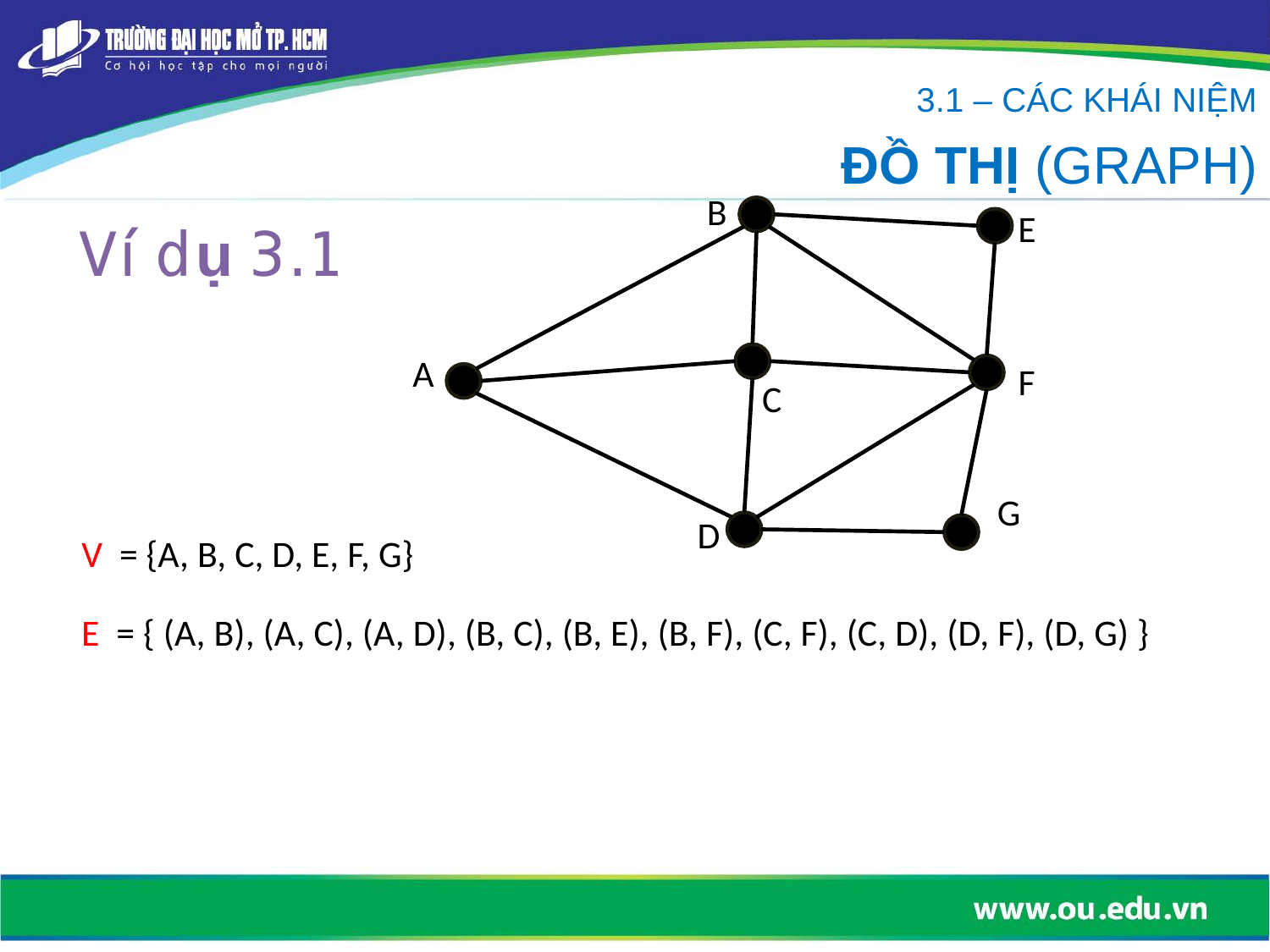

3.1 – CÁC KHÁI NIỆM
ĐỒ THỊ (GRAPH)
B
E

# Ví dụ 3.1

A

F

C
G
D

V  = {A, B, C, D, E, F, G}
E  = { (A, B), (A, C), (A, D), (B, C), (B, E), (B, F), (C, F), (C, D), (D, F), (D, G) }